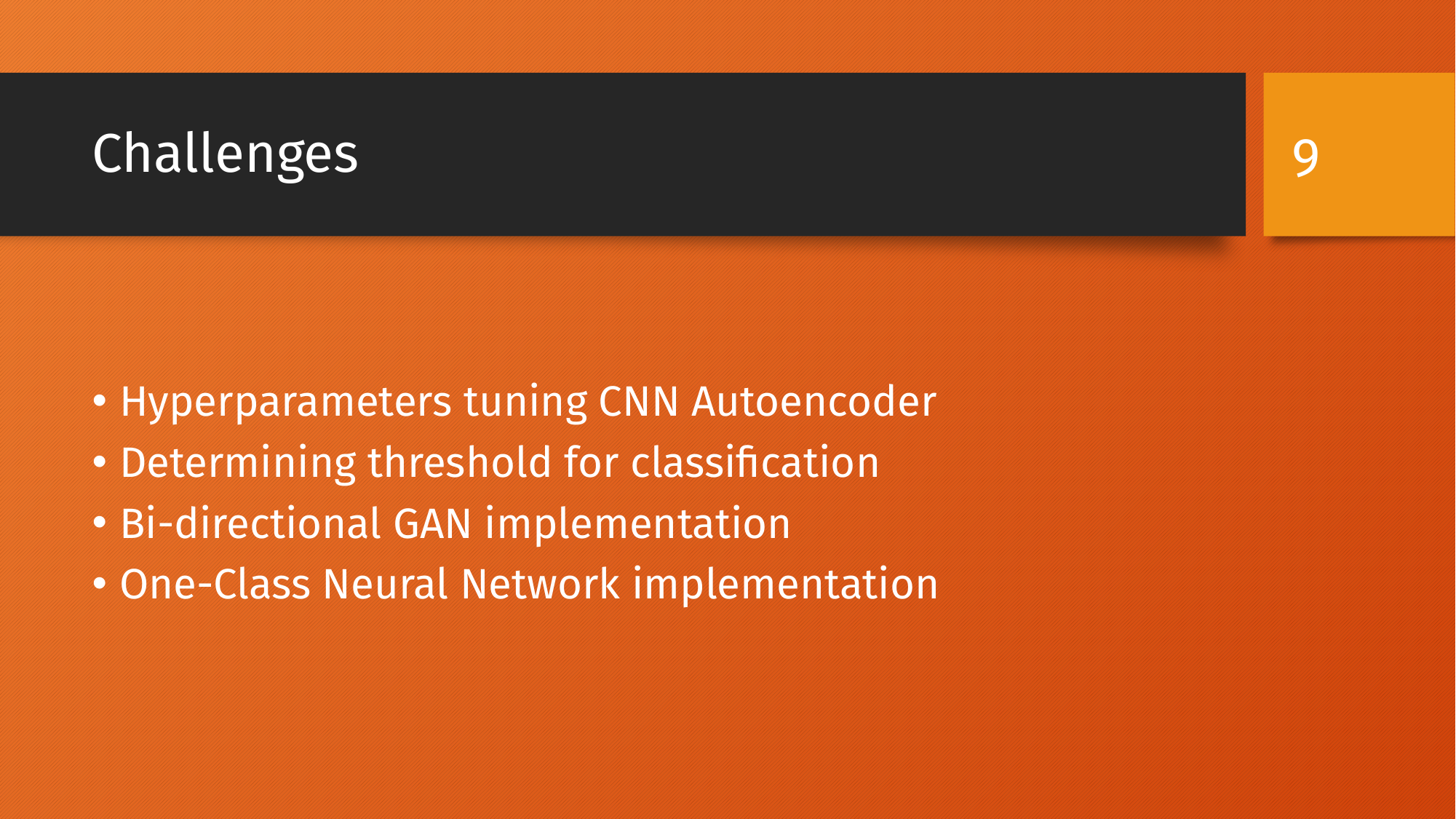

9
# Challenges
Hyperparameters tuning CNN Autoencoder
Determining threshold for classification
Bi-directional GAN implementation
One-Class Neural Network implementation